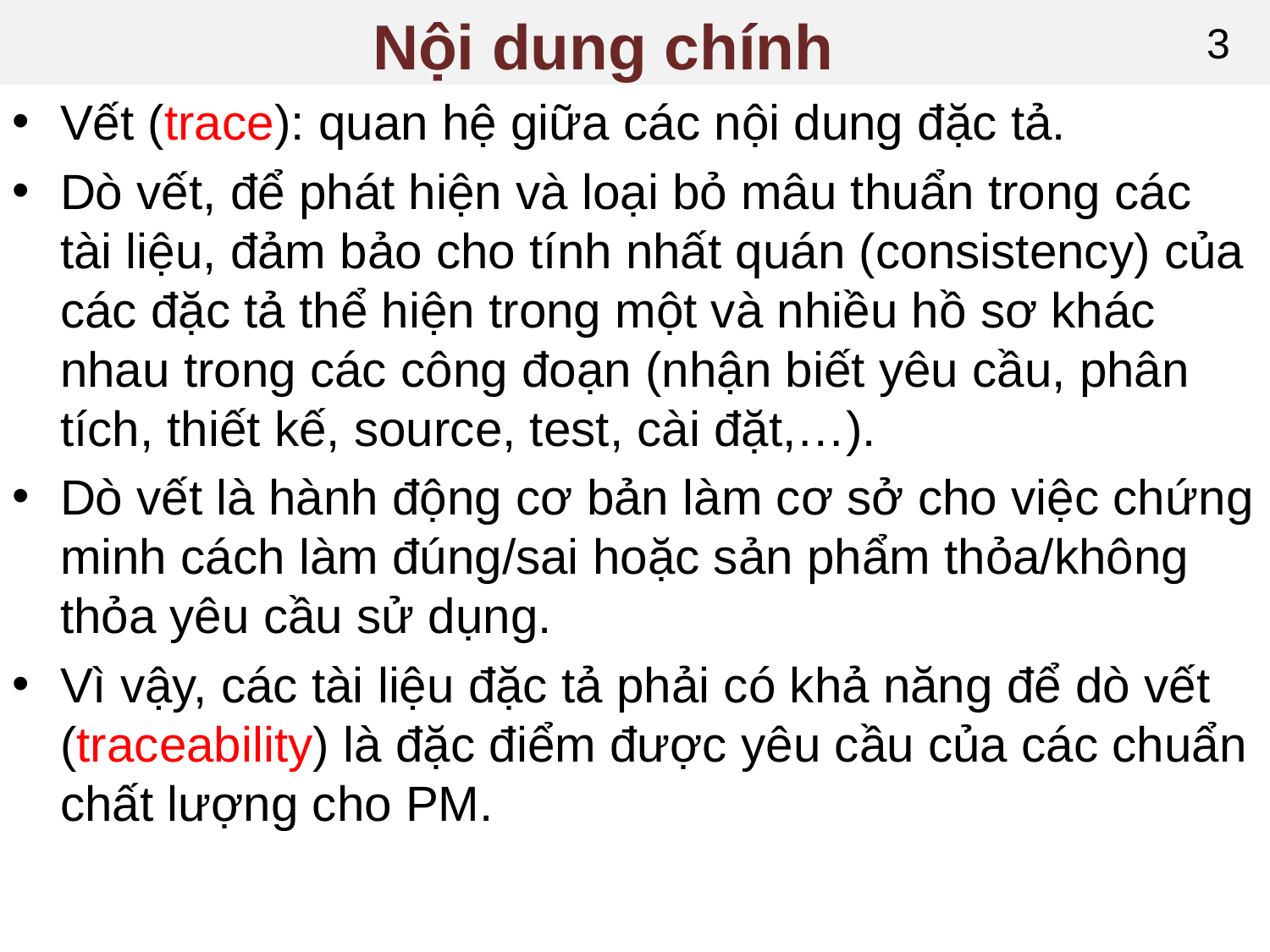

# Nội dung chính
3
Vết (trace): quan hệ giữa các nội dung đặc tả.
Dò vết, để phát hiện và loại bỏ mâu thuẩn trong các tài liệu, đảm bảo cho tính nhất quán (consistency) của các đặc tả thể hiện trong một và nhiều hồ sơ khác nhau trong các công đoạn (nhận biết yêu cầu, phân tích, thiết kế, source, test, cài đặt,…).
Dò vết là hành động cơ bản làm cơ sở cho việc chứng minh cách làm đúng/sai hoặc sản phẩm thỏa/không thỏa yêu cầu sử dụng.
Vì vậy, các tài liệu đặc tả phải có khả năng để dò vết (traceability) là đặc điểm được yêu cầu của các chuẩn chất lượng cho PM.